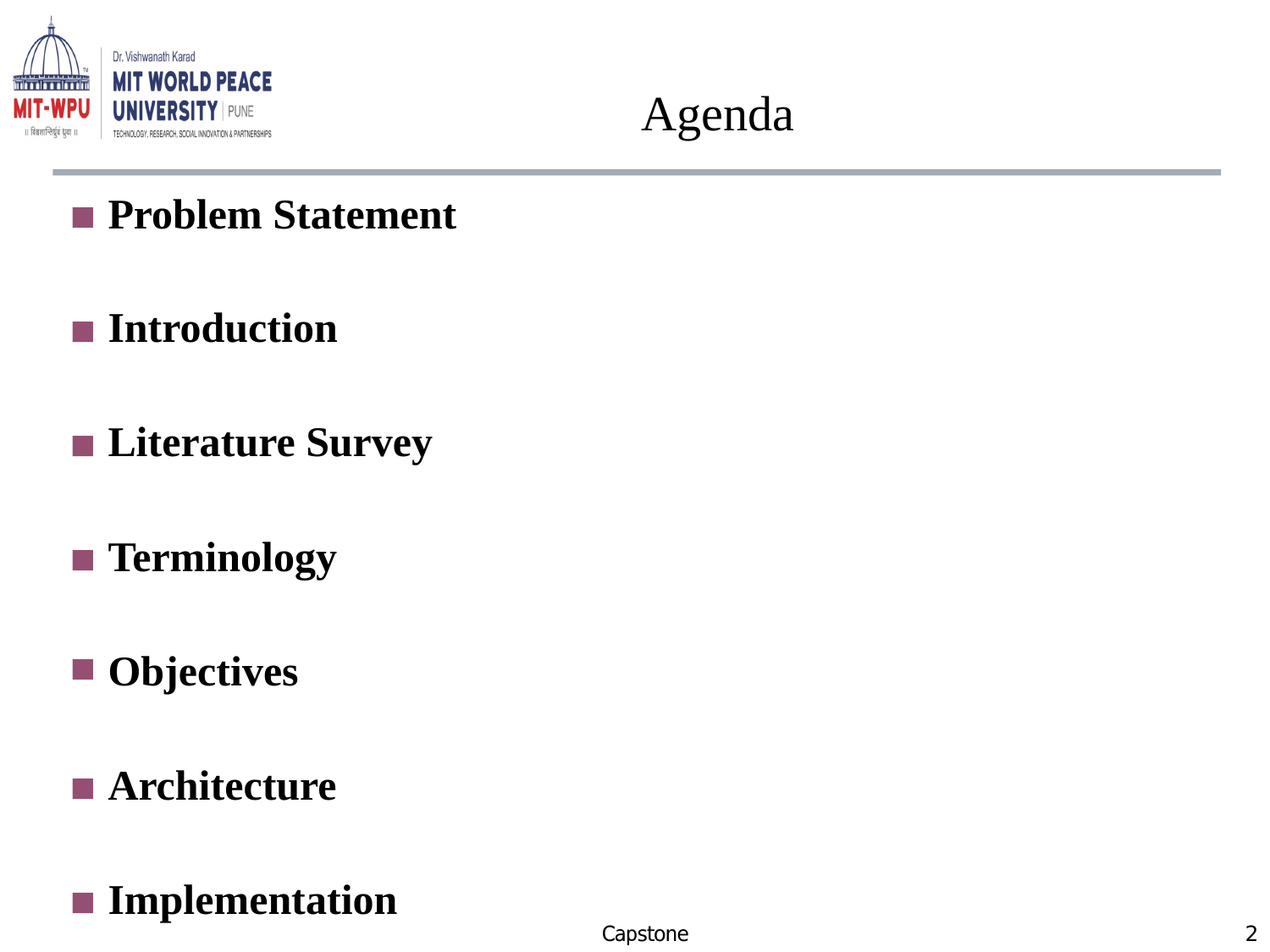

# Agenda
Problem Statement

Introduction

Literature Survey

Terminology

Objectives

Architecture

Implementation
Capstone
2